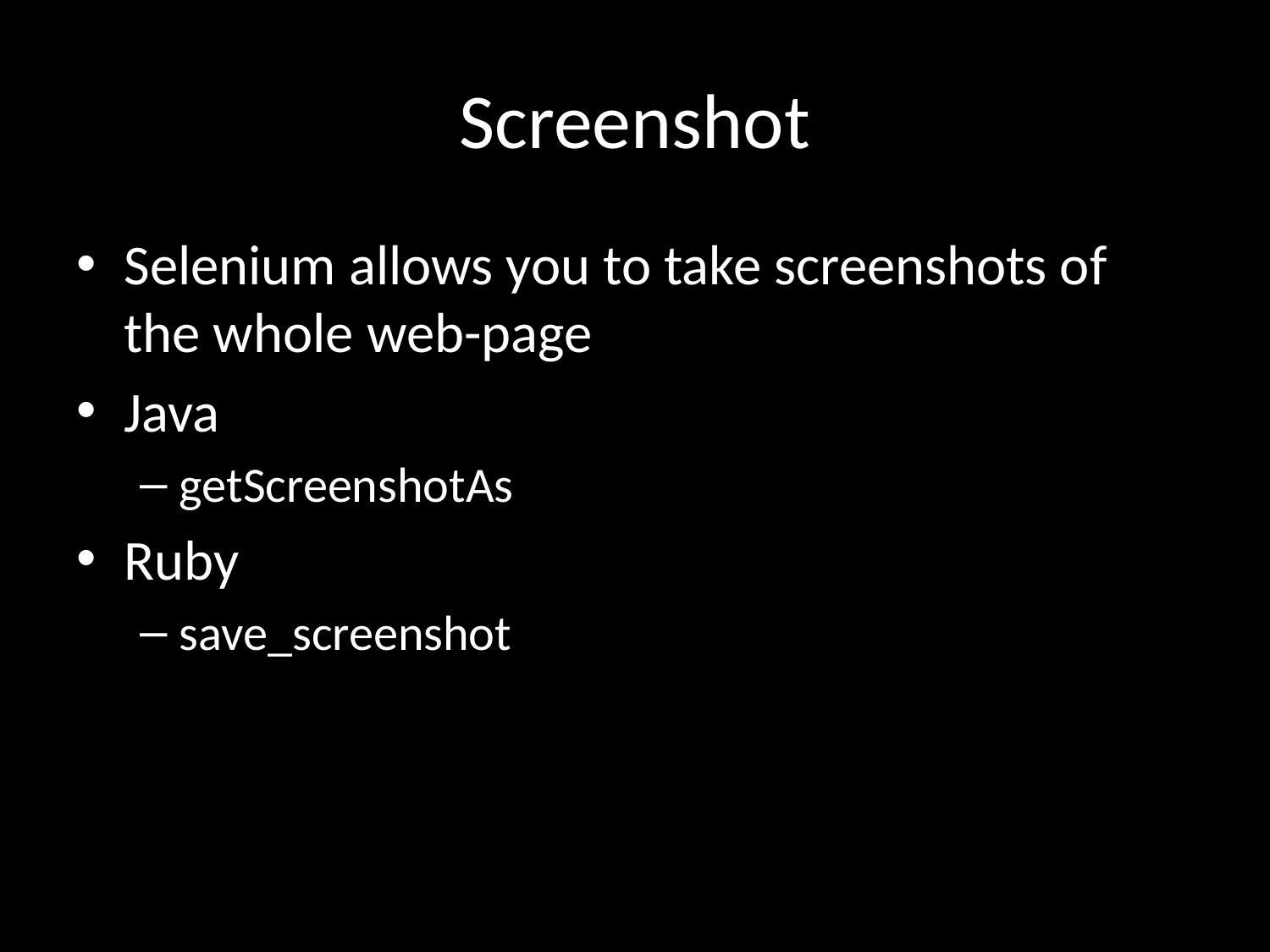

# Screenshot
Selenium allows you to take screenshots of the whole web-page
Java
getScreenshotAs
Ruby
save_screenshot